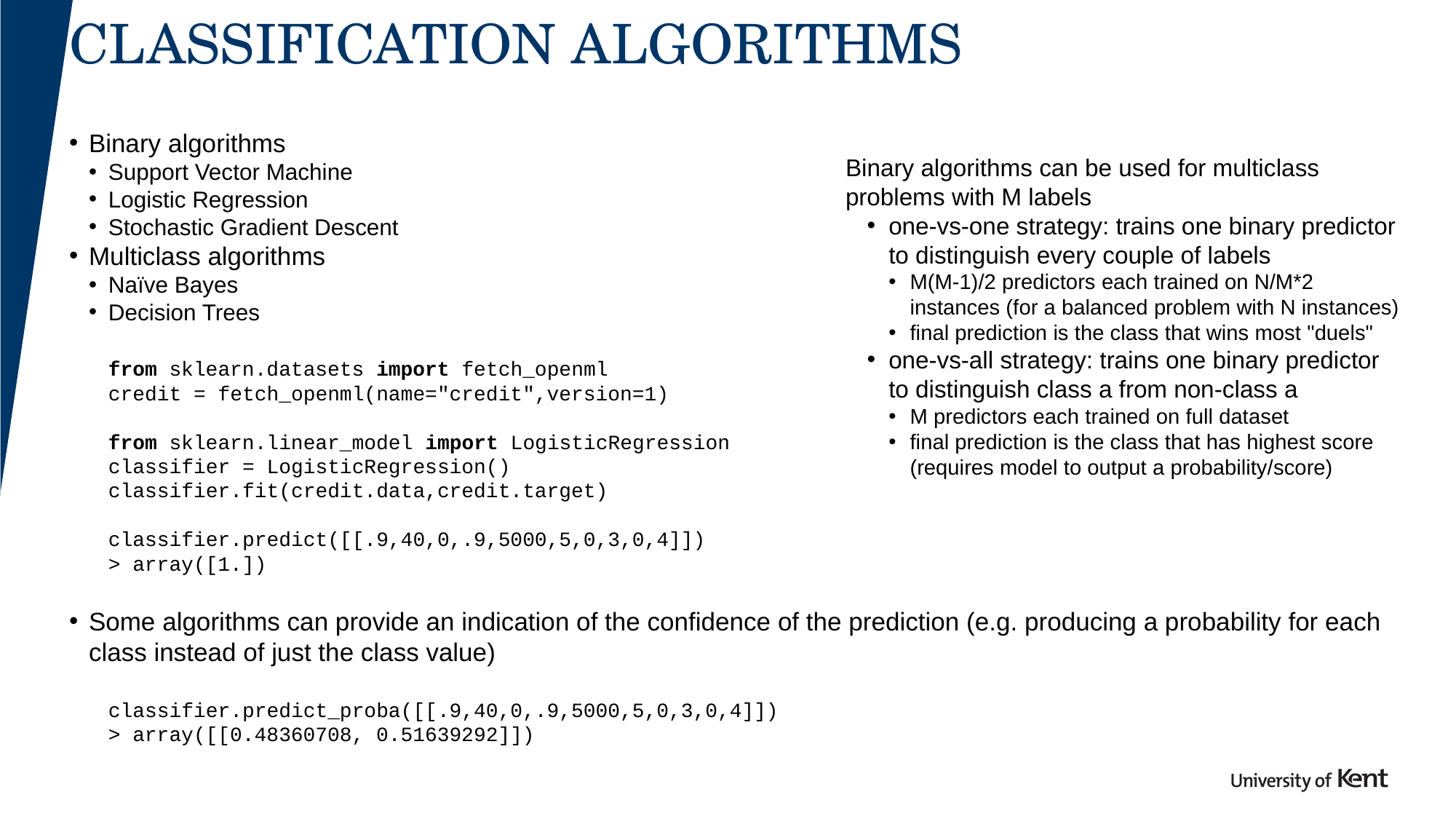

# Classification Algorithms

Binary algorithms
Support Vector Machine
Logistic Regression
Stochastic Gradient Descent
Multiclass algorithms
Naïve Bayes
Decision Trees

from sklearn.datasets import fetch_openml
credit = fetch_openml(name="credit",version=1)

from sklearn.linear_model import LogisticRegression
classifier = LogisticRegression()
classifier.fit(credit.data,credit.target)

classifier.predict([[.9,40,0,.9,5000,5,0,3,0,4]])
> array([1.])

Some algorithms can provide an indication of the confidence of the prediction (e.g. producing a probability for each class instead of just the class value)

classifier.predict_proba([[.9,40,0,.9,5000,5,0,3,0,4]])
> array([[0.48360708, 0.51639292]])

Binary algorithms can be used for multiclass problems with M labels
one-vs-one strategy: trains one binary predictor to distinguish every couple of labels
M(M-1)/2 predictors each trained on N/M*2 instances (for a balanced problem with N instances)
final prediction is the class that wins most "duels"
one-vs-all strategy: trains one binary predictor to distinguish class a from non-class a
M predictors each trained on full dataset
final prediction is the class that has highest score (requires model to output a probability/score)